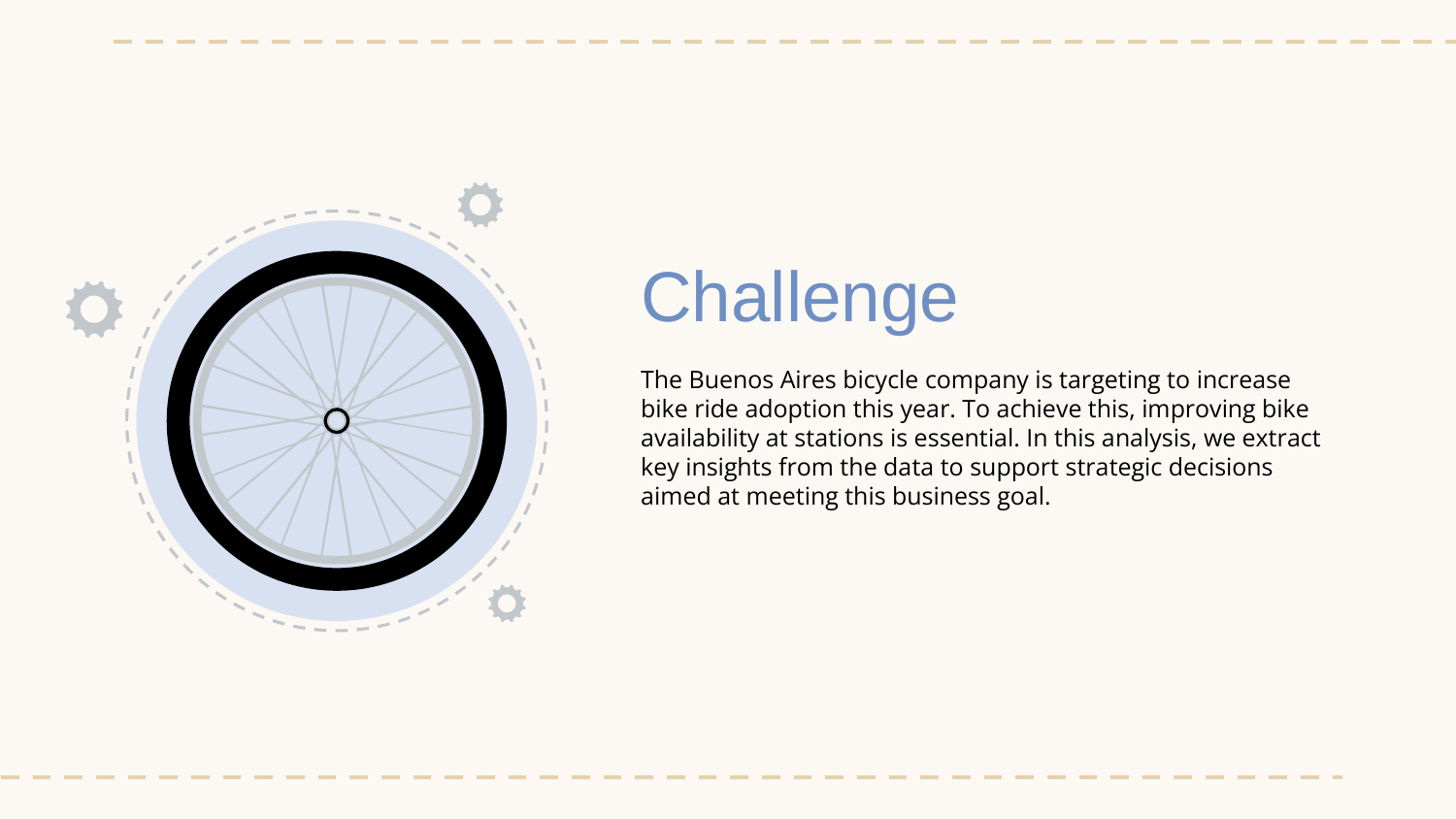

# Challenge

The Buenos Aires bicycle company is targeting to increase bike ride adoption this year. To achieve this, improving bike availability at stations is essential. In this analysis, we extract key insights from the data to support strategic decisions aimed at meeting this business goal.